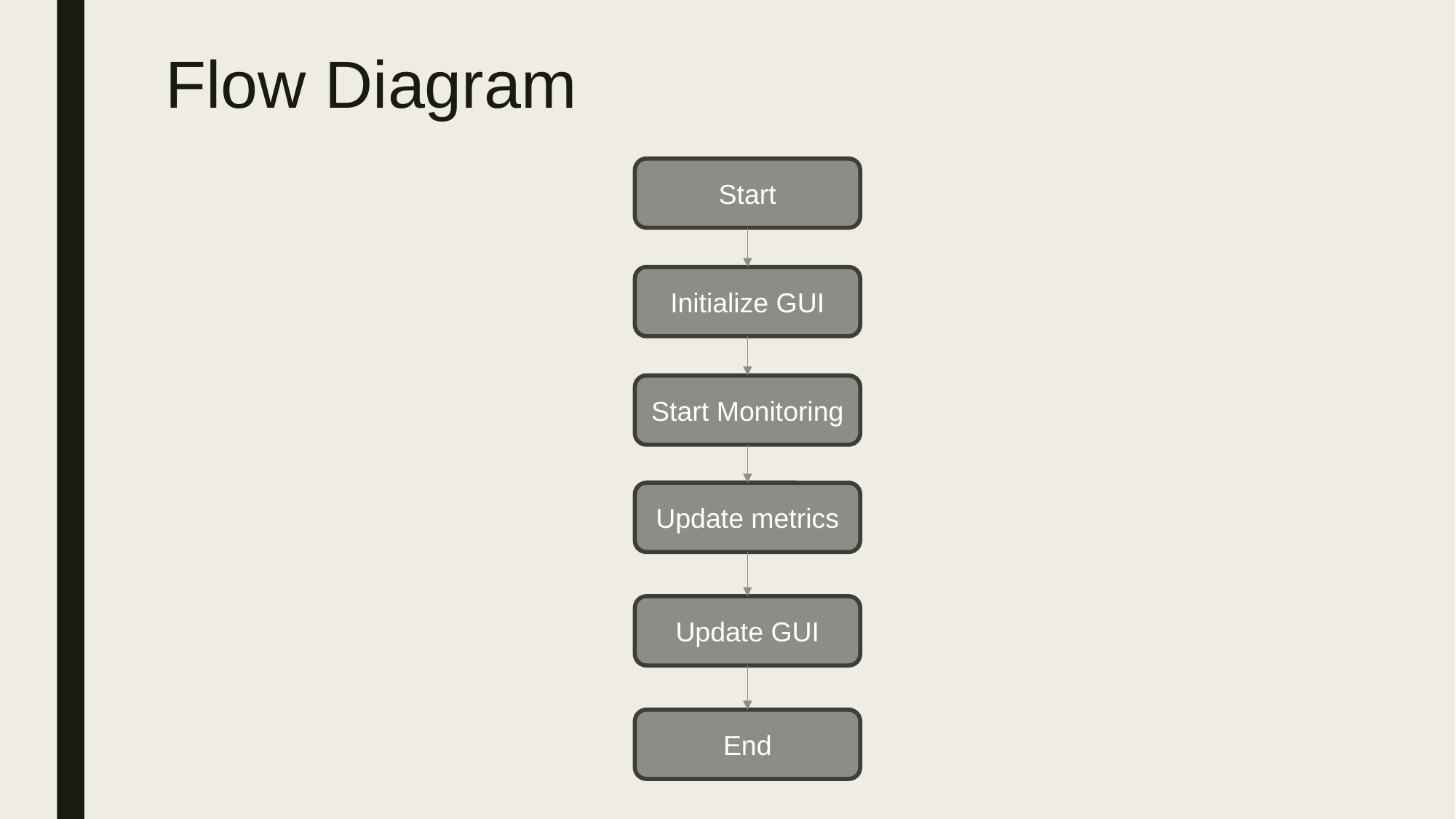

# Flow Diagram
Start
Initialize GUI
Start Monitoring
Update metrics
Update GUI
End